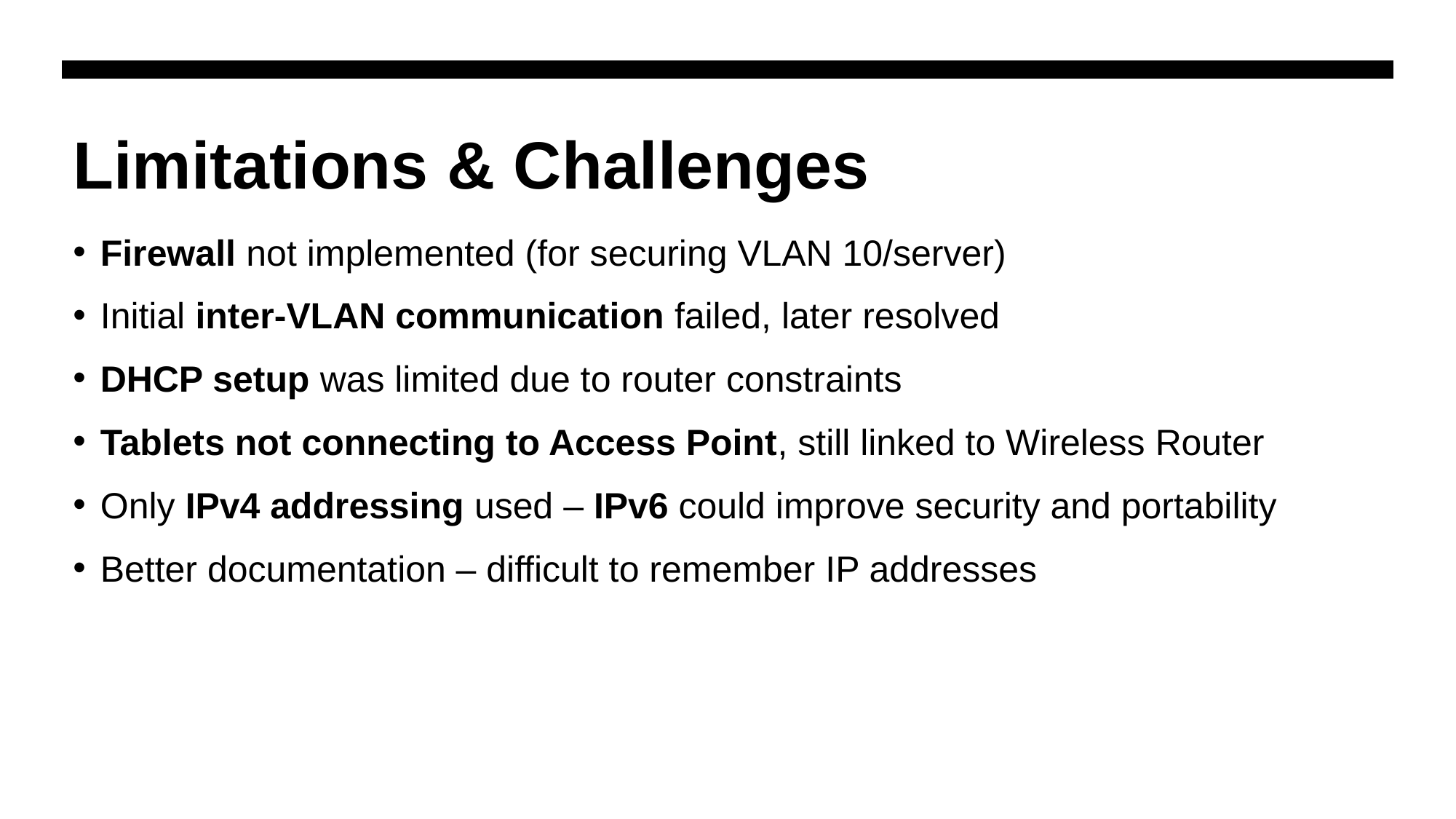

# Limitations & Challenges
Firewall not implemented (for securing VLAN 10/server)
Initial inter-VLAN communication failed, later resolved
DHCP setup was limited due to router constraints
Tablets not connecting to Access Point, still linked to Wireless Router
Only IPv4 addressing used – IPv6 could improve security and portability
Better documentation – difficult to remember IP addresses